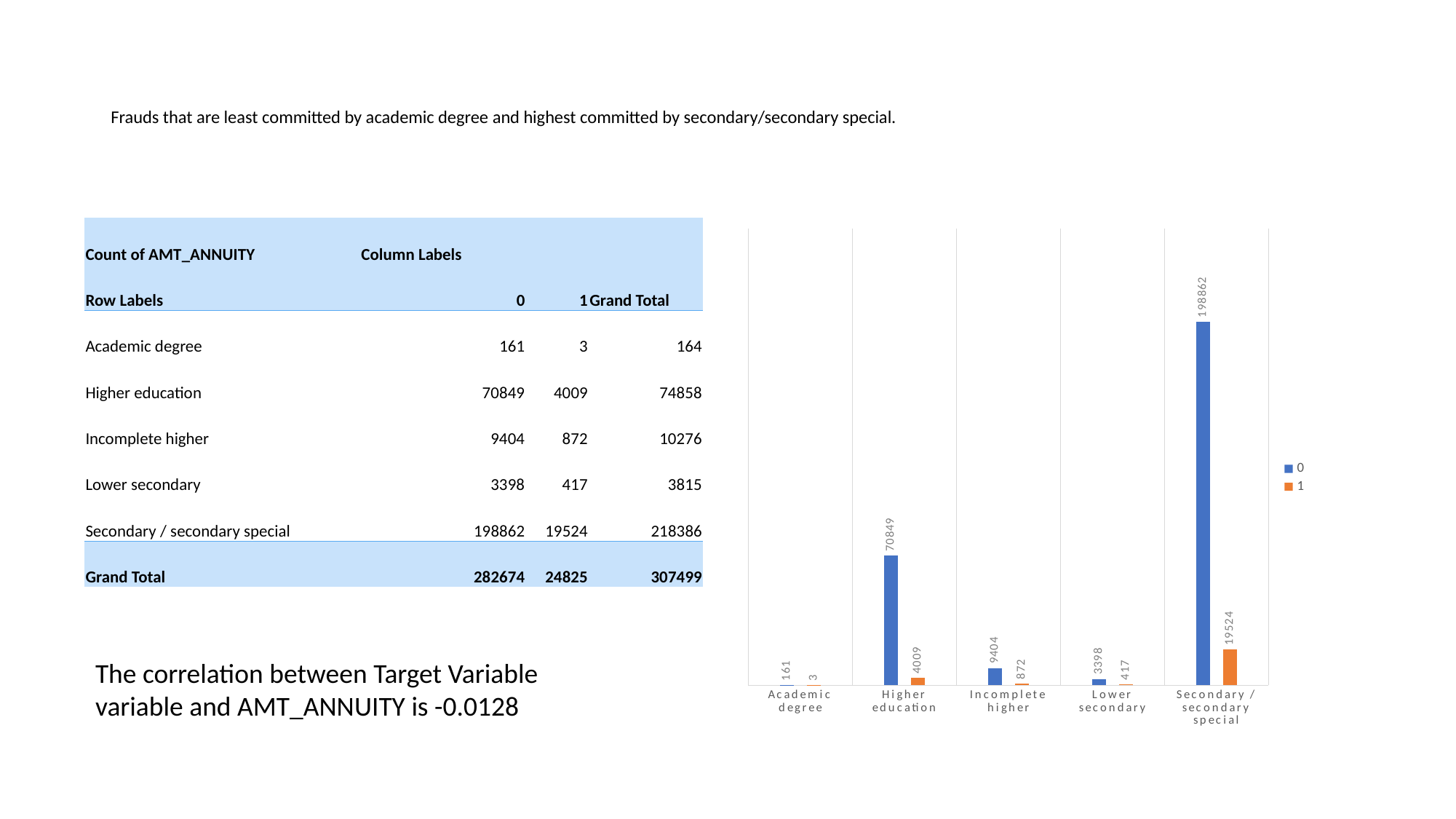

# Frauds that are least committed by academic degree and highest committed by secondary/secondary special.
| Count of AMT\_ANNUITY | Column Labels |  |  |
| --- | --- | --- | --- |
| Row Labels | 0 | 1 | Grand Total |
| Academic degree | 161 | 3 | 164 |
| Higher education | 70849 | 4009 | 74858 |
| Incomplete higher | 9404 | 872 | 10276 |
| Lower secondary | 3398 | 417 | 3815 |
| Secondary / secondary special | 198862 | 19524 | 218386 |
| Grand Total | 282674 | 24825 | 307499 |

### Chart

| Category | 0 | 1 |
|---|---|---|
| Academic degree | 161.0 | 3.0 |
| Higher education | 70849.0 | 4009.0 |
| Incomplete higher | 9404.0 | 872.0 |
| Lower secondary | 3398.0 | 417.0 |
| Secondary / secondary special | 198862.0 | 19524.0 |
The correlation between Target Variable variable and AMT_ANNUITY is -0.0128